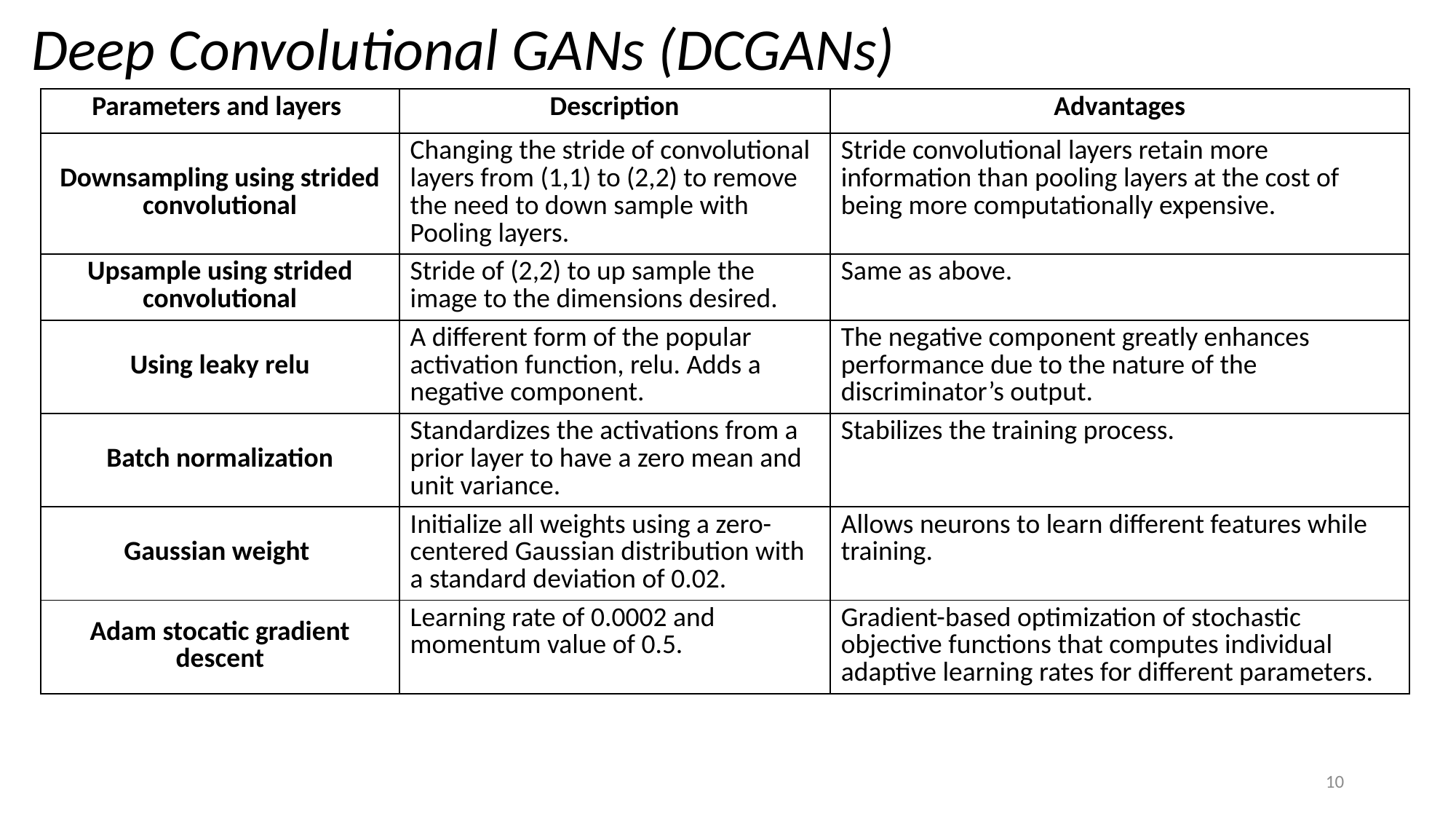

# Deep Convolutional GANs (DCGANs)
| Parameters and layers | Description | Advantages |
| --- | --- | --- |
| Downsampling using strided convolutional | Changing the stride of convolutional layers from (1,1) to (2,2) to remove the need to down sample with Pooling layers. | Stride convolutional layers retain more information than pooling layers at the cost of being more computationally expensive. |
| Upsample using strided convolutional | Stride of (2,2) to up sample the image to the dimensions desired. | Same as above. |
| Using leaky relu | A different form of the popular activation function, relu. Adds a negative component. | The negative component greatly enhances performance due to the nature of the discriminator’s output. |
| Batch normalization | Standardizes the activations from a prior layer to have a zero mean and unit variance. | Stabilizes the training process. |
| Gaussian weight | Initialize all weights using a zero-centered Gaussian distribution with a standard deviation of 0.02. | Allows neurons to learn different features while training. |
| Adam stocatic gradient descent | Learning rate of 0.0002 and momentum value of 0.5. | Gradient-based optimization of stochastic objective functions that computes individual adaptive learning rates for different parameters. |
10